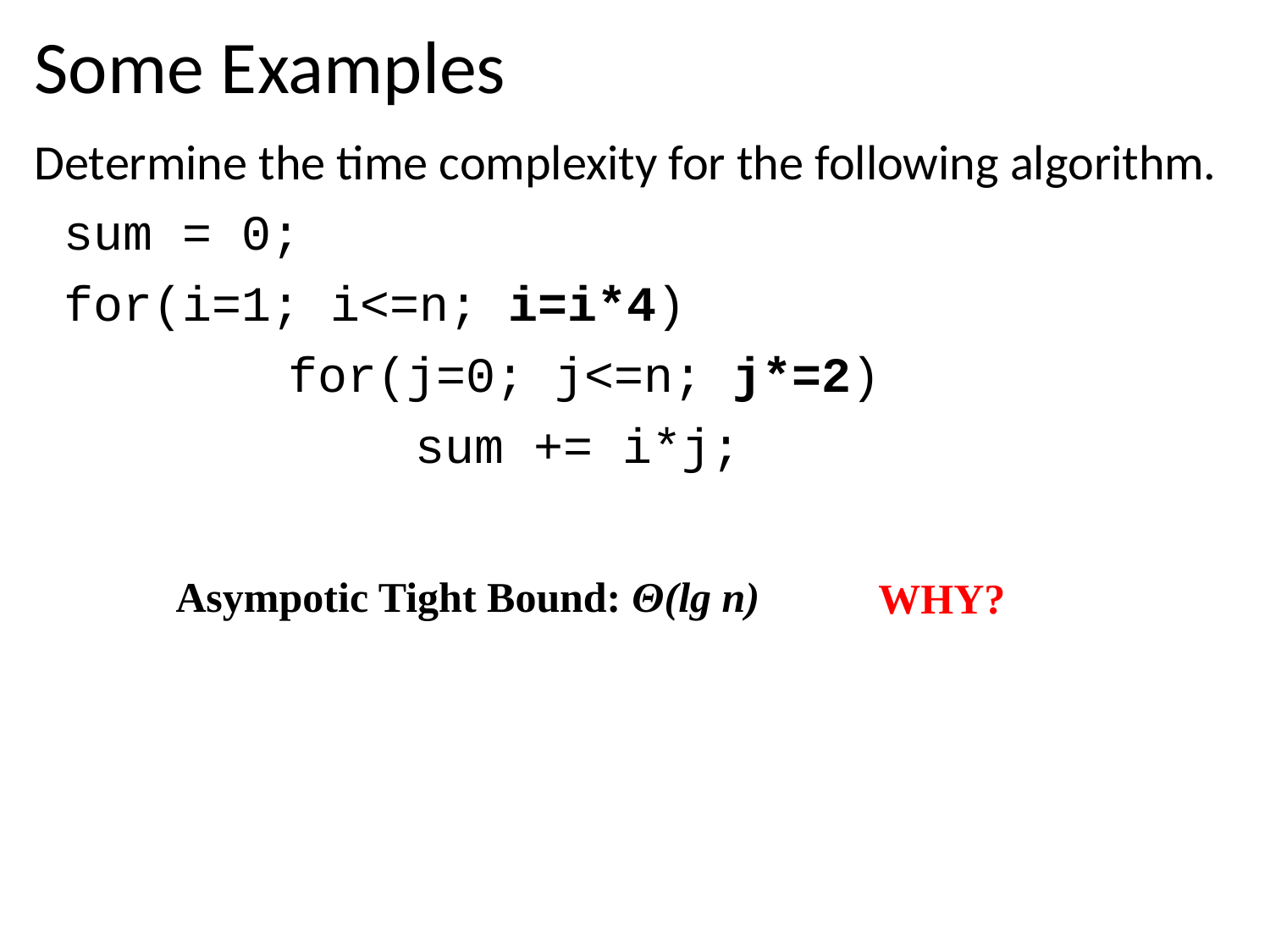

# Some Examples
Determine the time complexity for the following algorithm.
 sum = 0;
 for(i=1; i<=n; i=i*4)
 		for(j=0; j<=n; j*=2)
 			sum += i*j;

Asympotic Tight Bound: Θ(lg n)
WHY?